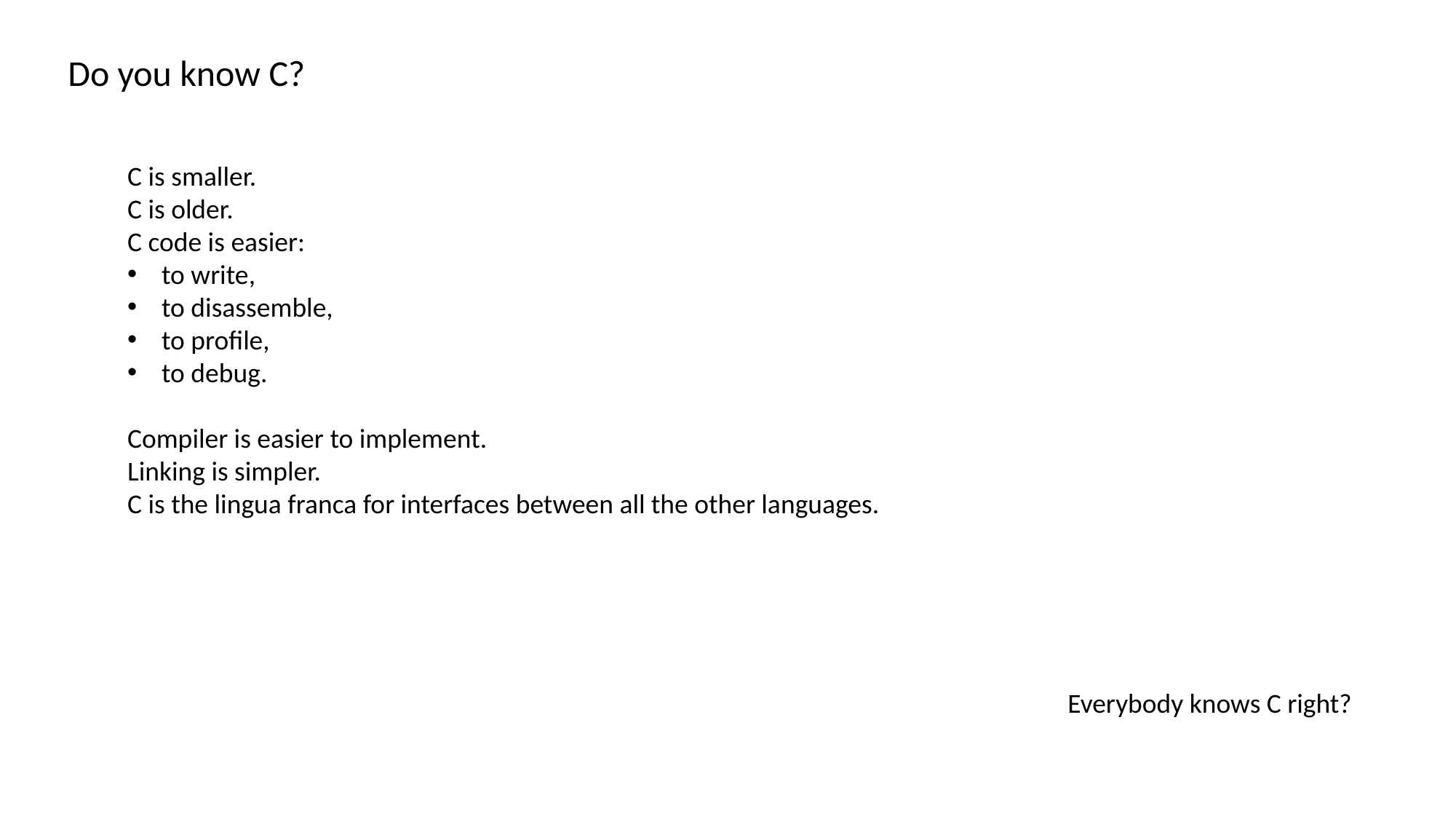

Do you know C?
C is smaller.
C is older.
C code is easier:
to write,
to disassemble,
to profile,
to debug.

Compiler is easier to implement.
Linking is simpler.
C is the lingua franca for interfaces between all the other languages.
Everybody knows C right?